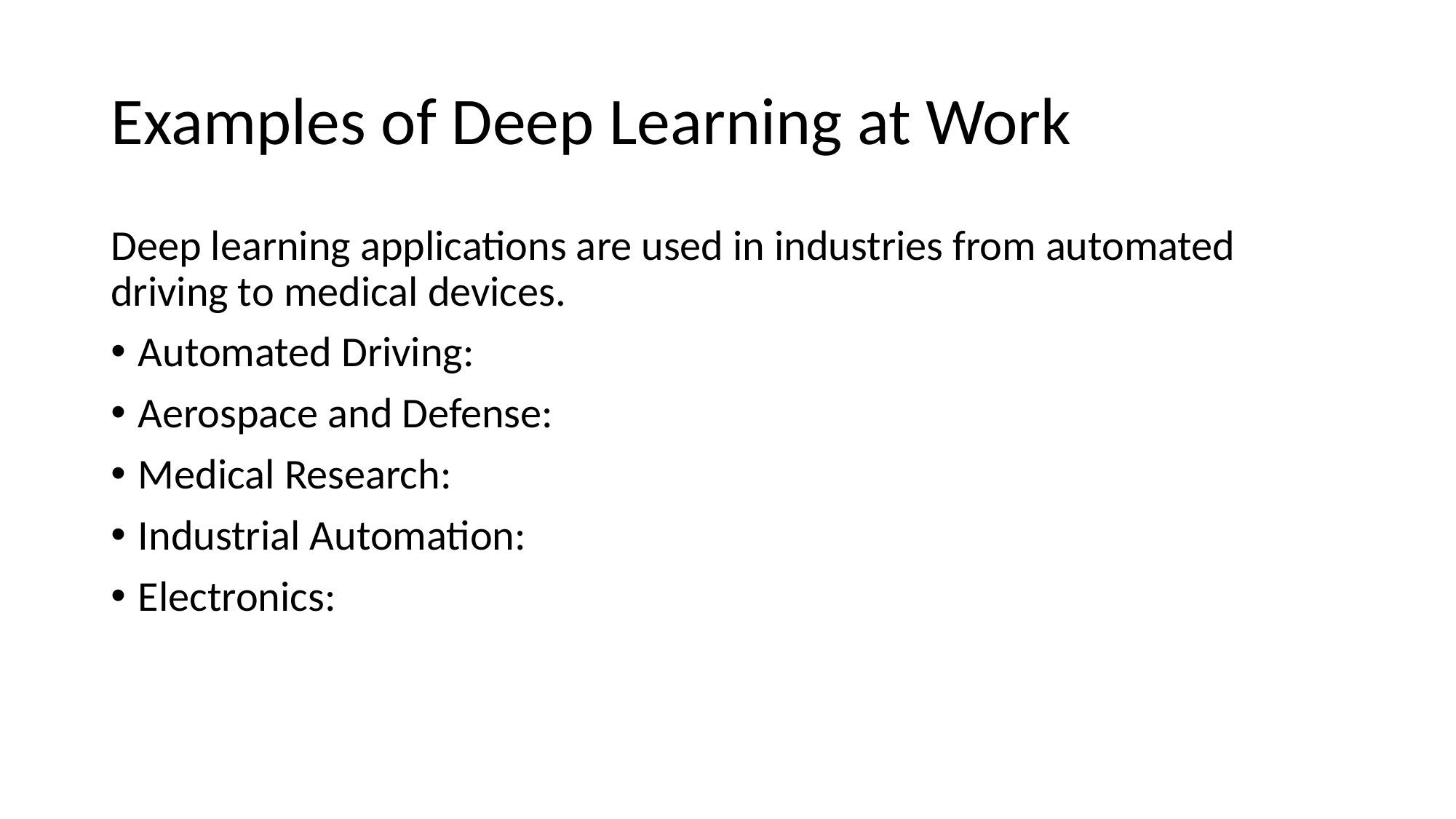

# Examples of Deep Learning at Work
Deep learning applications are used in industries from automated driving to medical devices.
Automated Driving:
Aerospace and Defense:
Medical Research:
Industrial Automation:
Electronics: